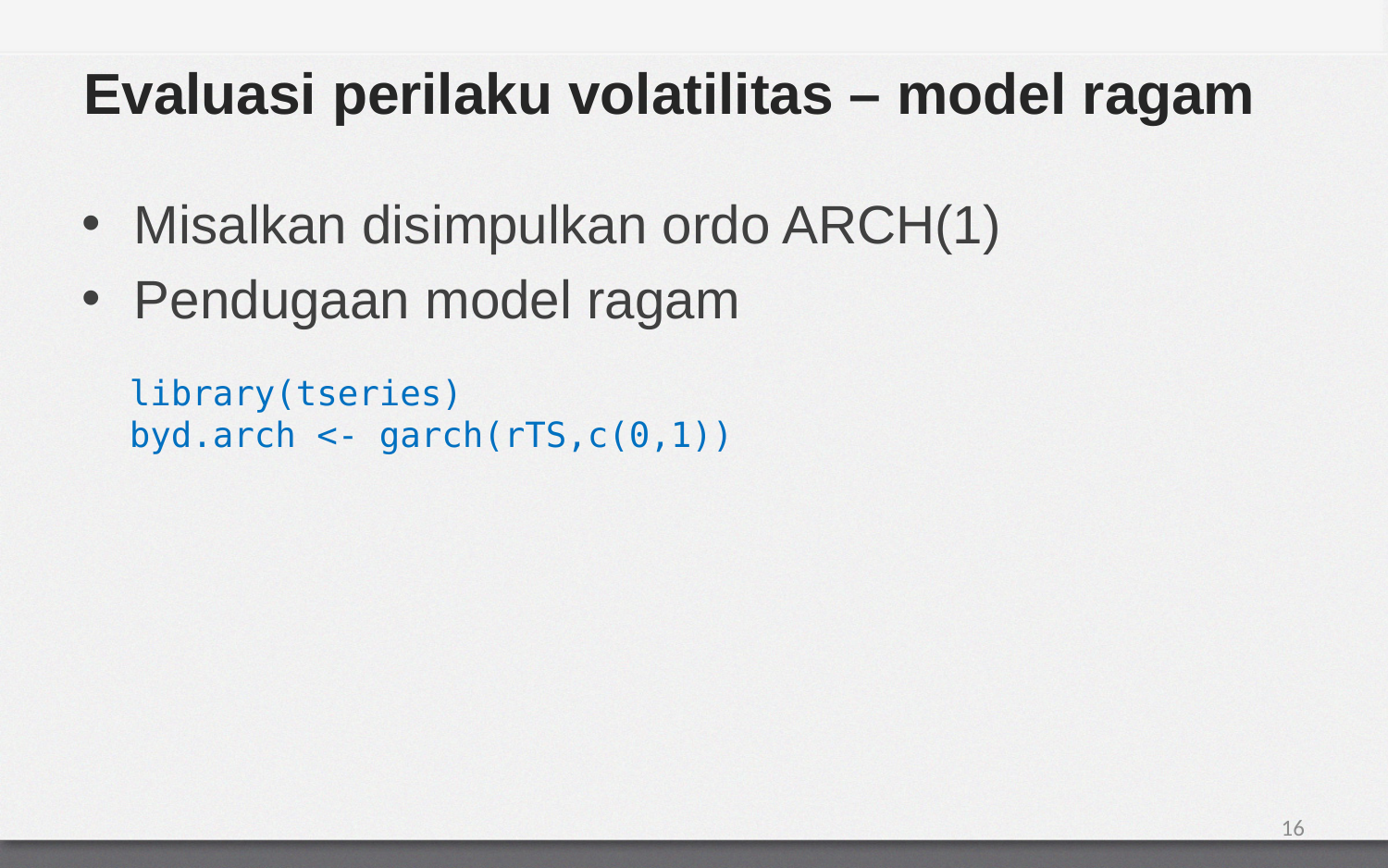

# Evaluasi perilaku volatilitas – model ragam
Misalkan disimpulkan ordo ARCH(1)
Pendugaan model ragam
library(tseries)
byd.arch <- garch(rTS,c(0,1))
16